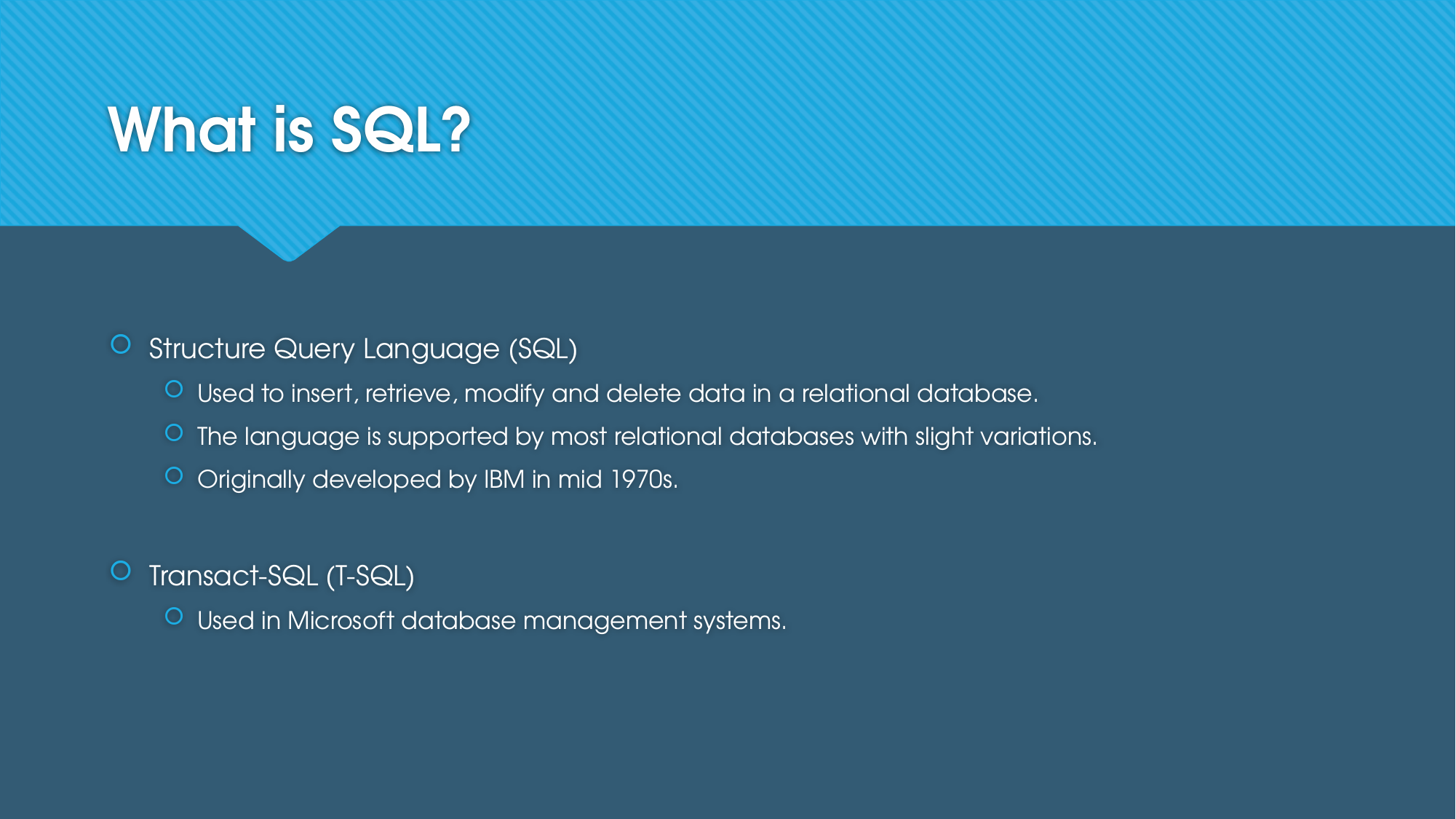

# What is SQL?
Structure Query Language (SQL)
Used to insert, retrieve, modify and delete data in a relational database.
The language is supported by most relational databases with slight variations.
Originally developed by IBM in mid 1970s.

Transact-SQL (T-SQL)
Used in Microsoft database management systems.